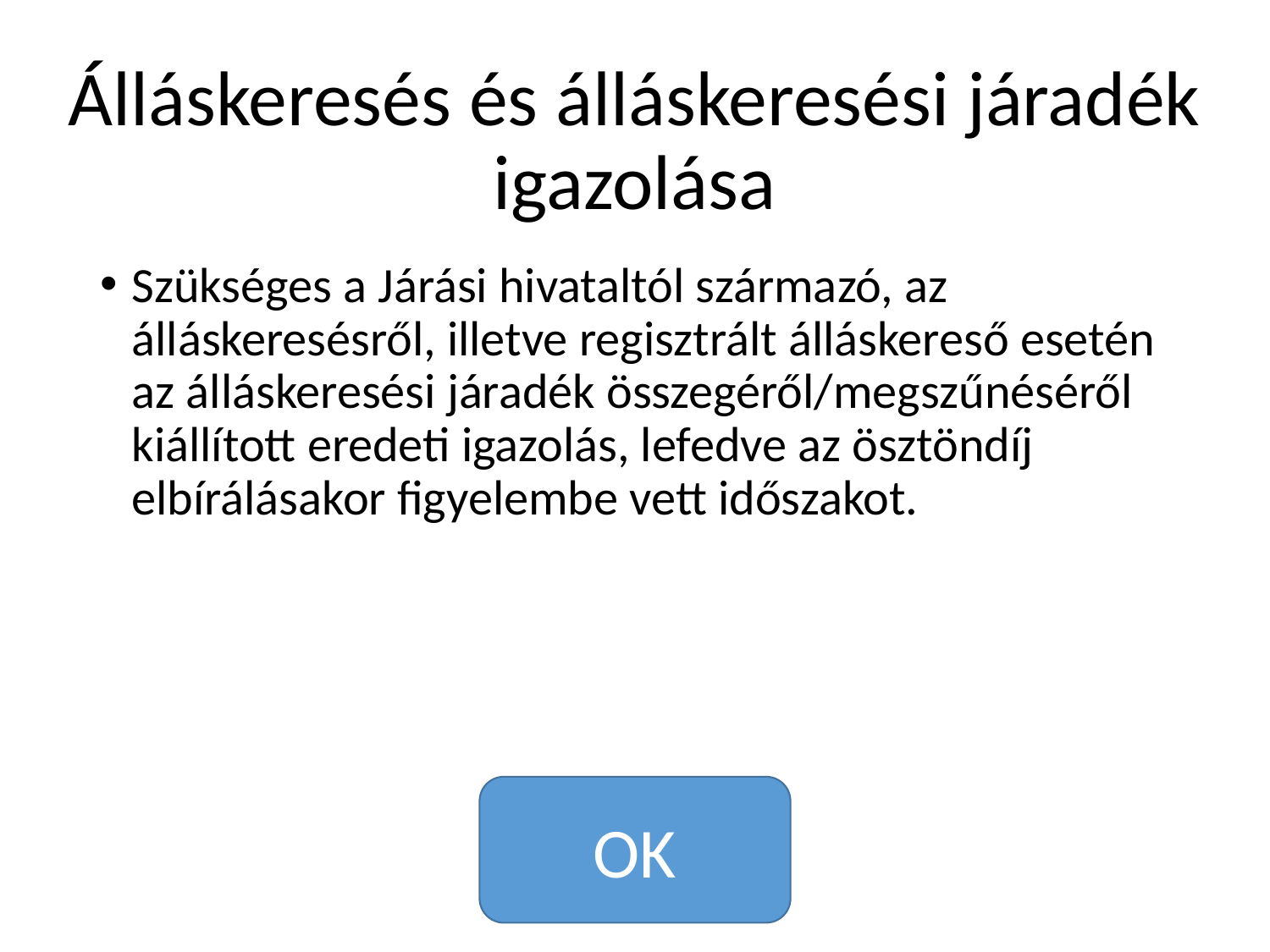

# Álláskeresés és álláskeresési járadék igazolása
Szükséges a Járási hivataltól származó, az álláskeresésről, illetve regisztrált álláskereső esetén az álláskeresési járadék összegéről/megszűnéséről kiállított eredeti igazolás, lefedve az ösztöndíj elbírálásakor figyelembe vett időszakot.
OK